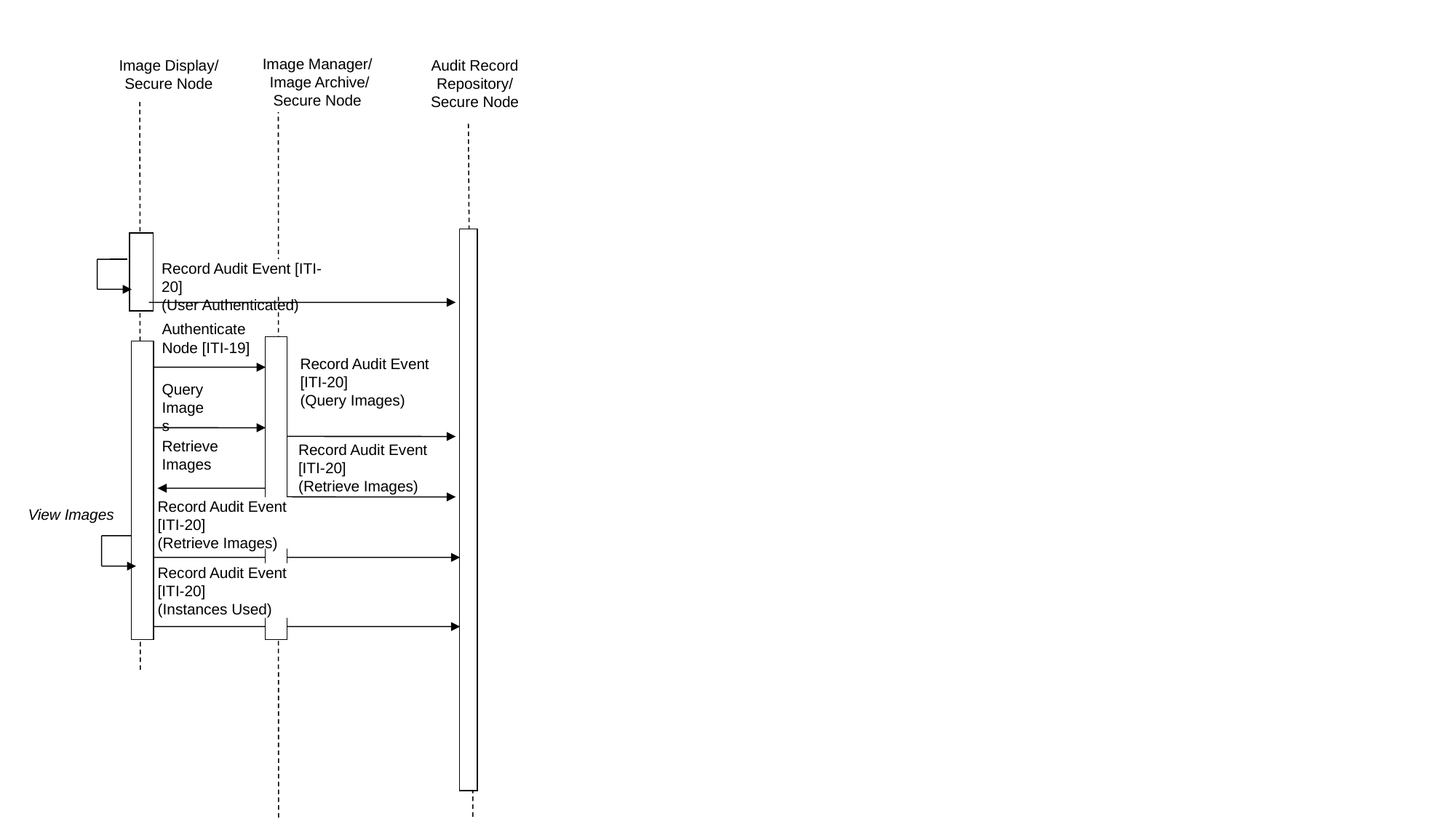

Image Manager/
 Image Archive/
Secure Node
Image Display/
Secure Node
Audit Record Repository/
Secure Node

Record Audit Event [ITI-20]
(User Authenticated)

Authenticate
Node [ITI-19]

Record Audit Event [ITI-20]
(Query Images)

Query Images

Retrieve Images

Record Audit Event [ITI-20]
(Retrieve Images)

Record Audit Event [ITI-20]
(Retrieve Images)
View Images

Record Audit Event [ITI-20]
(Instances Used)